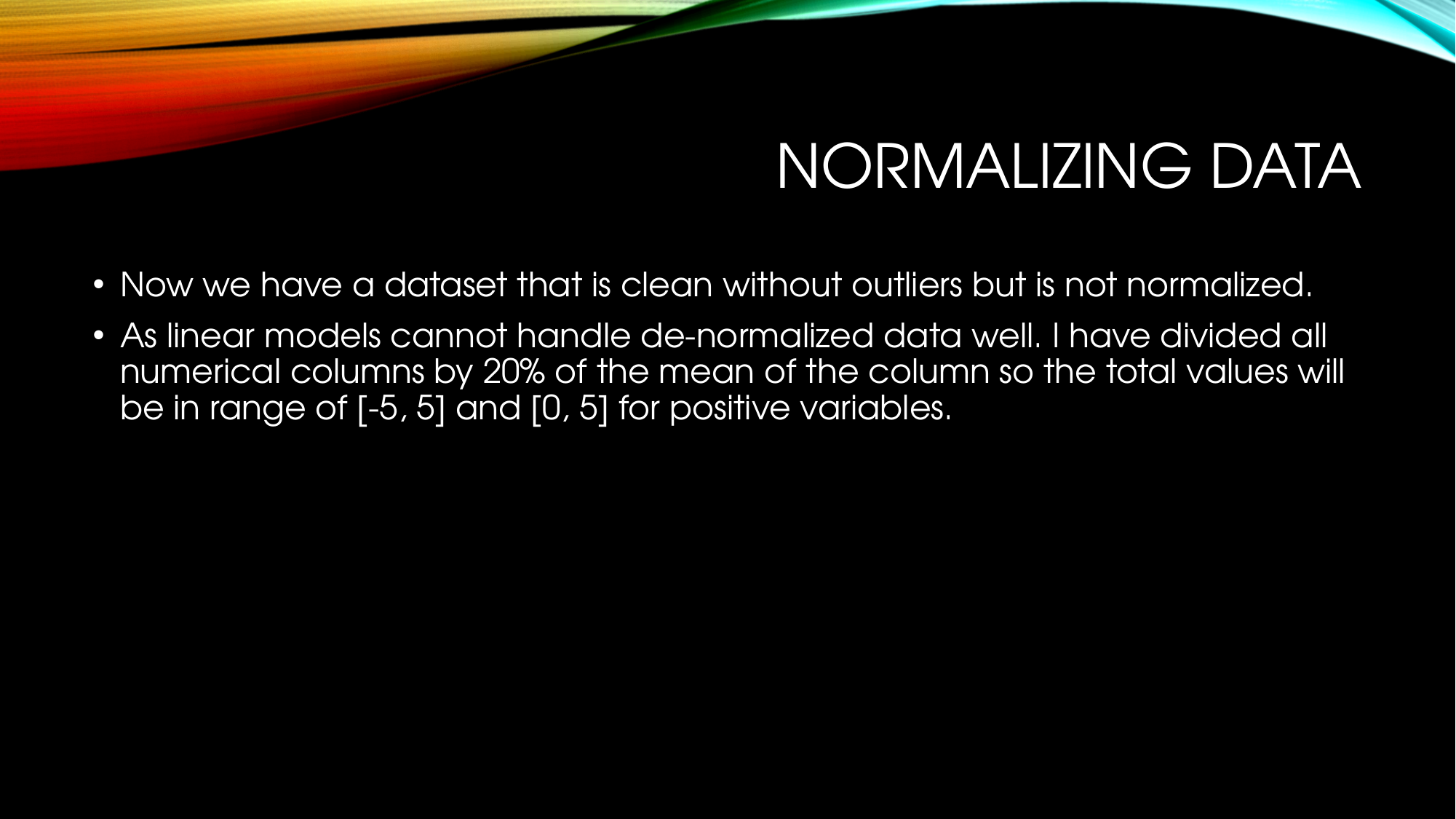

# Normalizing data
Now we have a dataset that is clean without outliers but is not normalized.
As linear models cannot handle de-normalized data well. I have divided all numerical columns by 20% of the mean of the column so the total values will be in range of [-5, 5] and [0, 5] for positive variables.